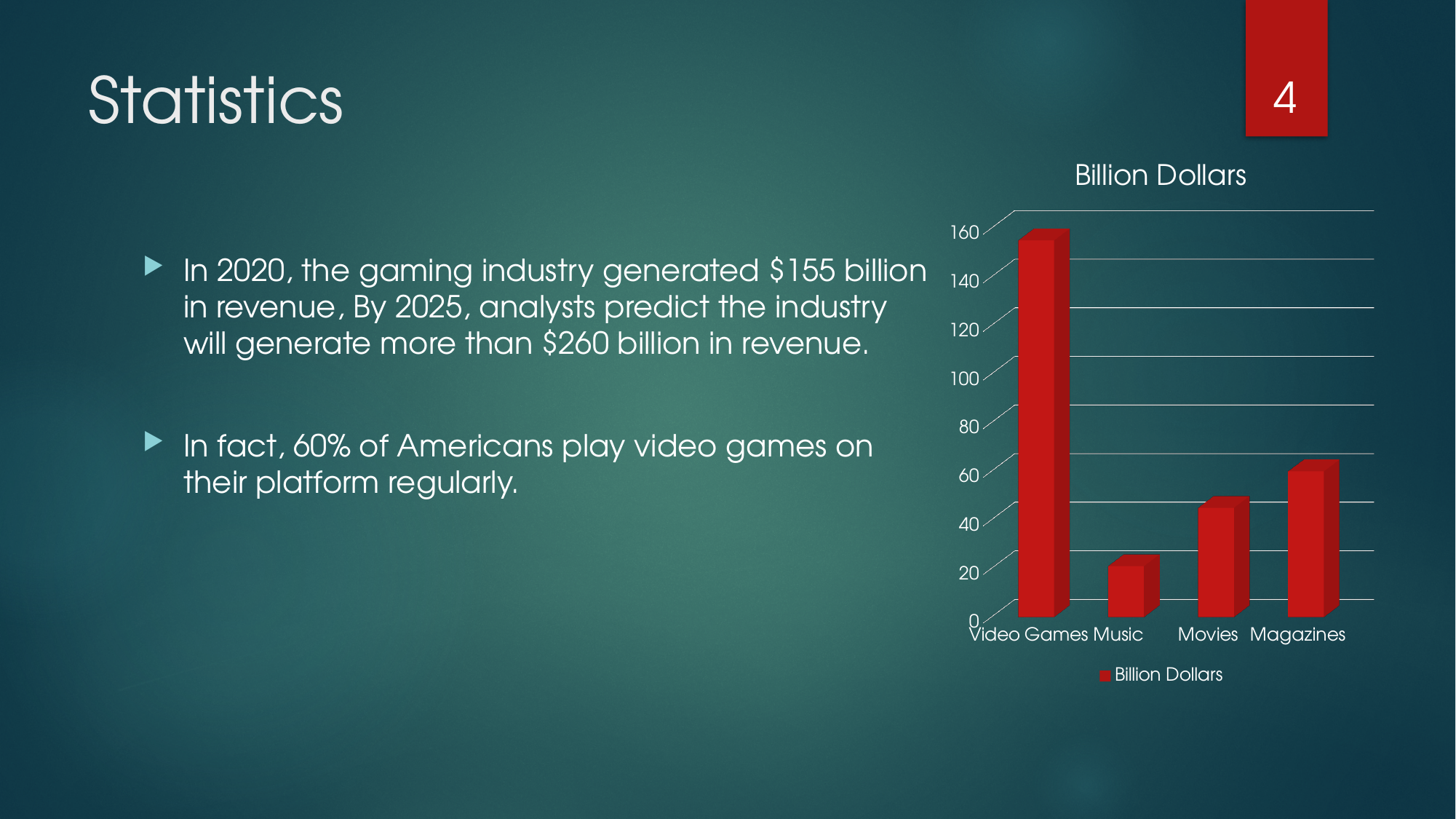

4
# Statistics

[unsupported chart]

In 2020, the gaming industry generated $155 billion in revenue, By 2025, analysts predict the industry will generate more than $260 billion in revenue.

In fact, 60% of Americans play video games on their platform regularly.